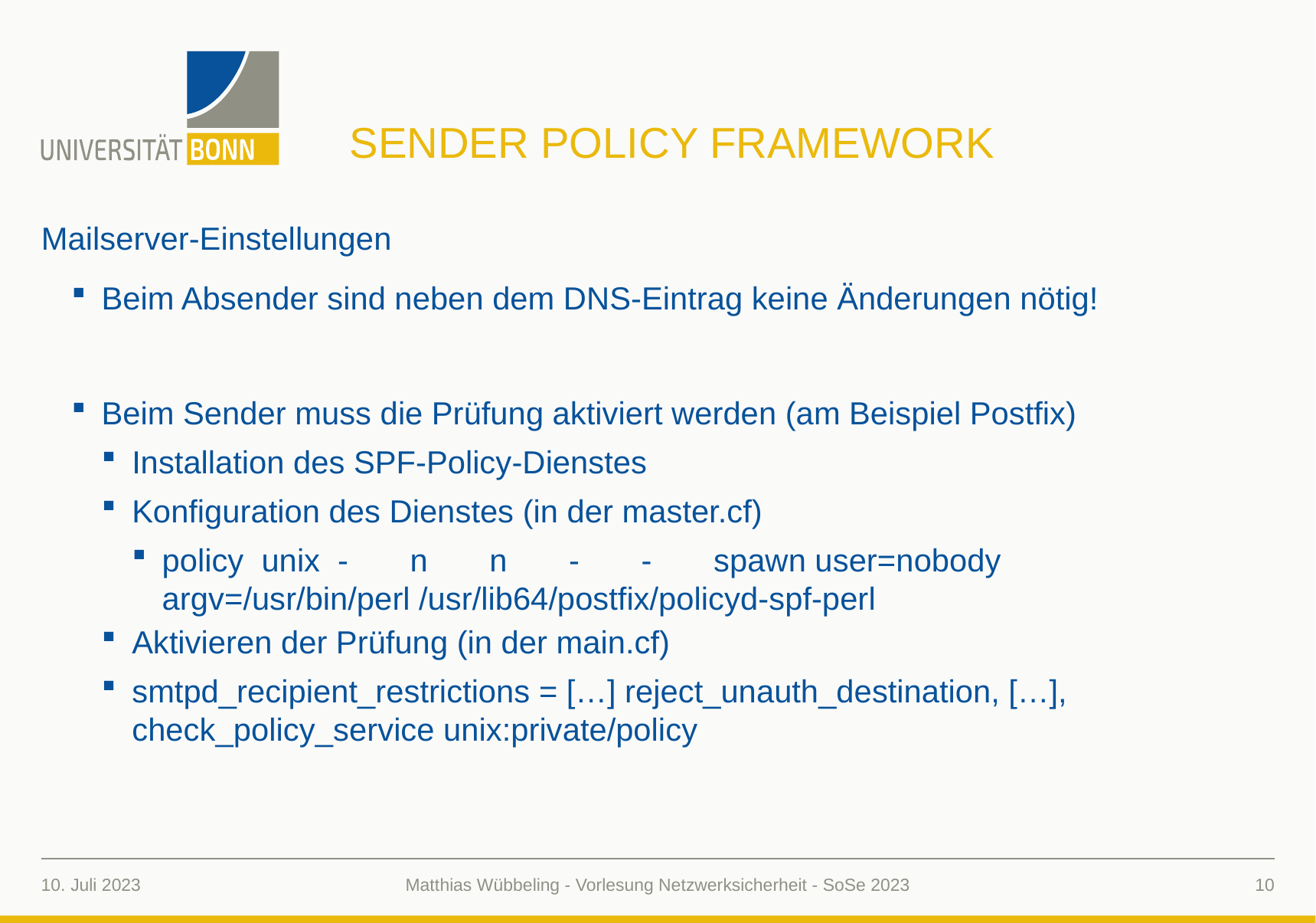

# Sender Policy Framework
Mailserver-Einstellungen
Beim Absender sind neben dem DNS-Eintrag keine Änderungen nötig!

Beim Sender muss die Prüfung aktiviert werden (am Beispiel Postfix)
Installation des SPF-Policy-Dienstes
Konfiguration des Dienstes (in der master.cf)
policy  unix  -       n       n       -       -       spawn user=nobody argv=/usr/bin/perl /usr/lib64/postfix/policyd-spf-perl
Aktivieren der Prüfung (in der main.cf)
smtpd_recipient_restrictions = […] reject_unauth_destination, […], check_policy_service unix:private/policy
10. Juli 2023
10
Matthias Wübbeling - Vorlesung Netzwerksicherheit - SoSe 2023